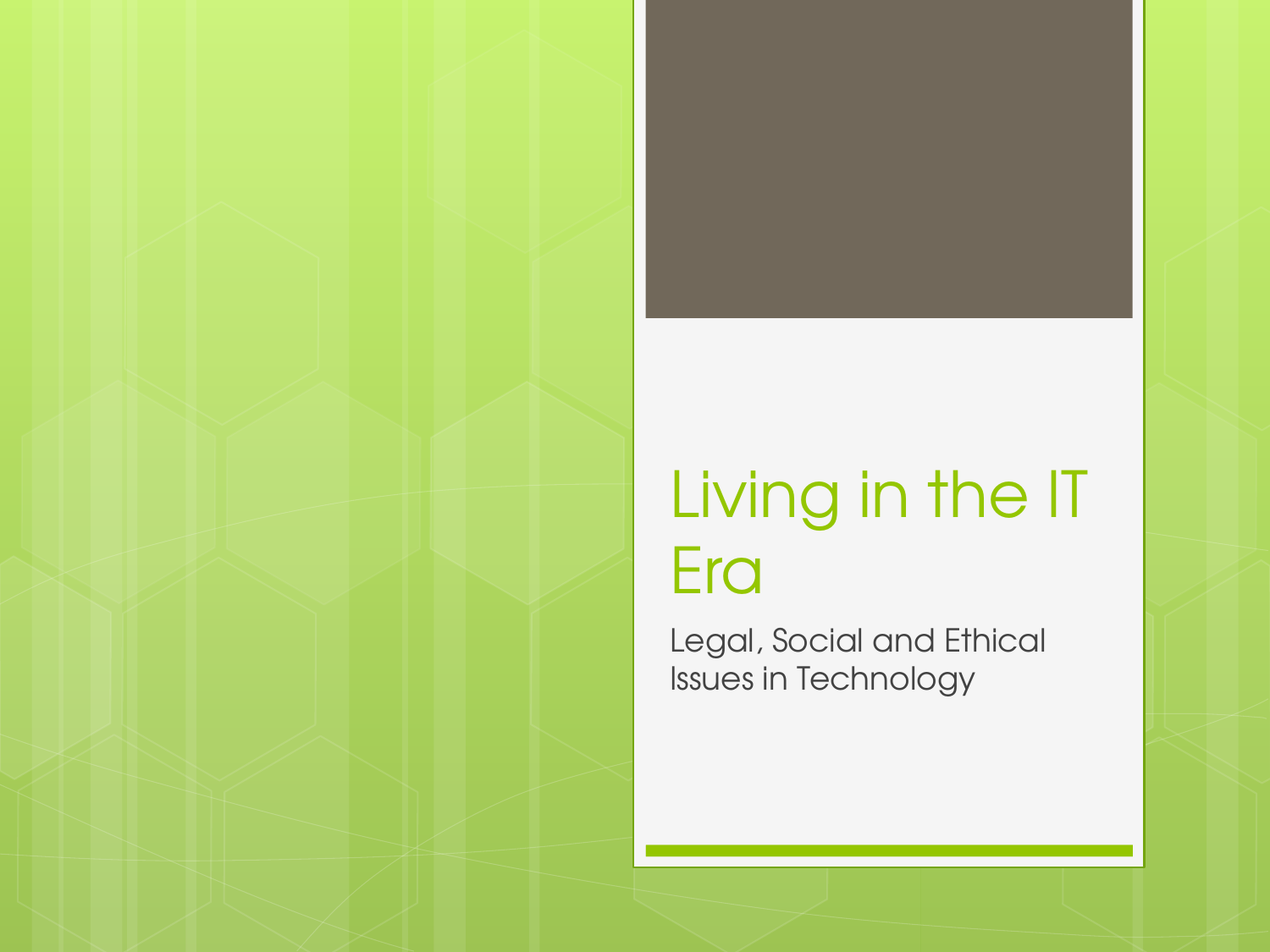

# Living in the IT Era
Legal, Social and Ethical Issues in Technology